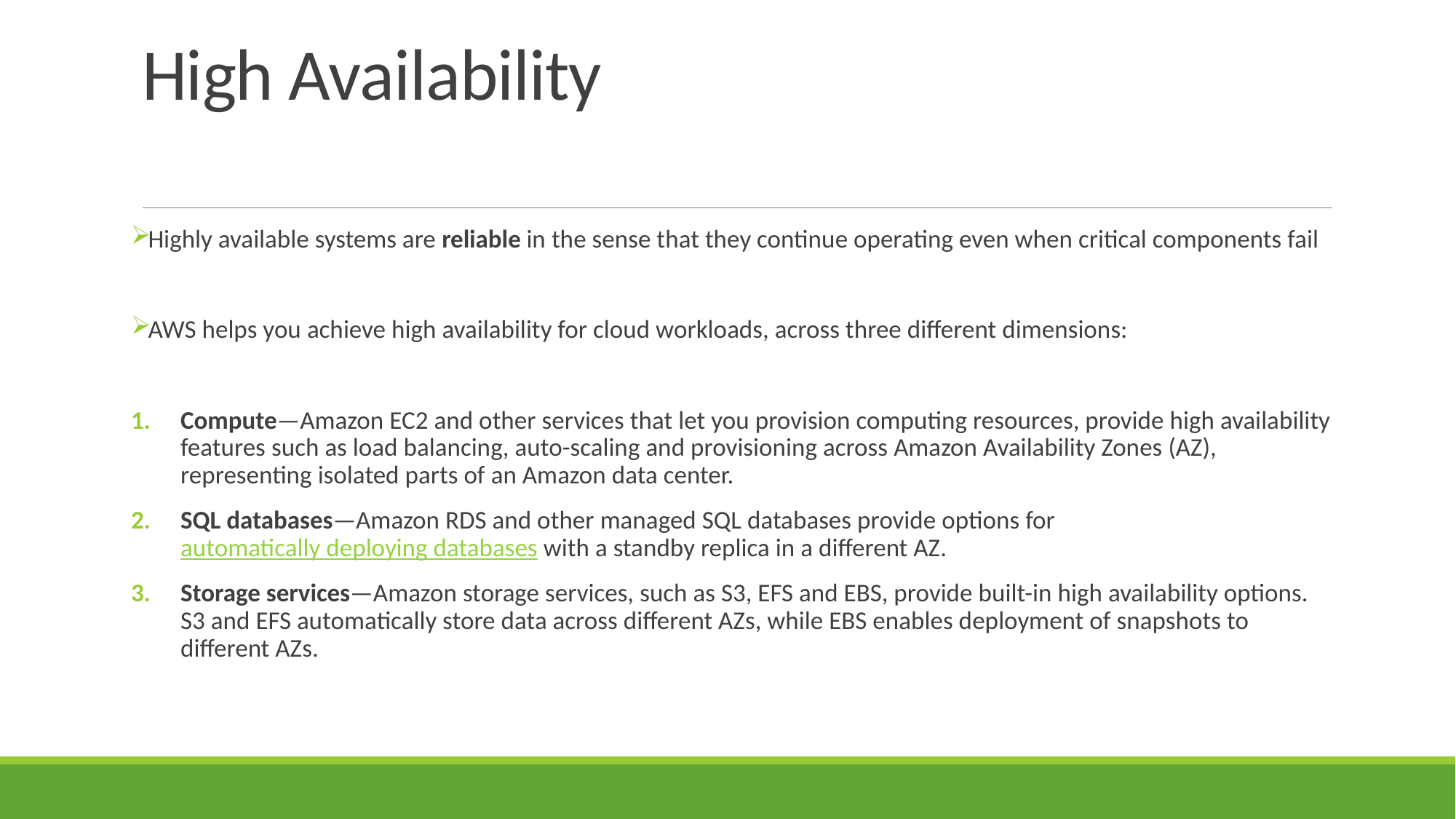

# High Availability
Highly available systems are reliable in the sense that they continue operating even when critical components fail

AWS helps you achieve high availability for cloud workloads, across three different dimensions:

Compute—Amazon EC2 and other services that let you provision computing resources, provide high availability features such as load balancing, auto-scaling and provisioning across Amazon Availability Zones (AZ), representing isolated parts of an Amazon data center.
SQL databases—Amazon RDS and other managed SQL databases provide options for automatically deploying databases with a standby replica in a different AZ.
Storage services—Amazon storage services, such as S3, EFS and EBS, provide built-in high availability options. S3 and EFS automatically store data across different AZs, while EBS enables deployment of snapshots to different AZs.